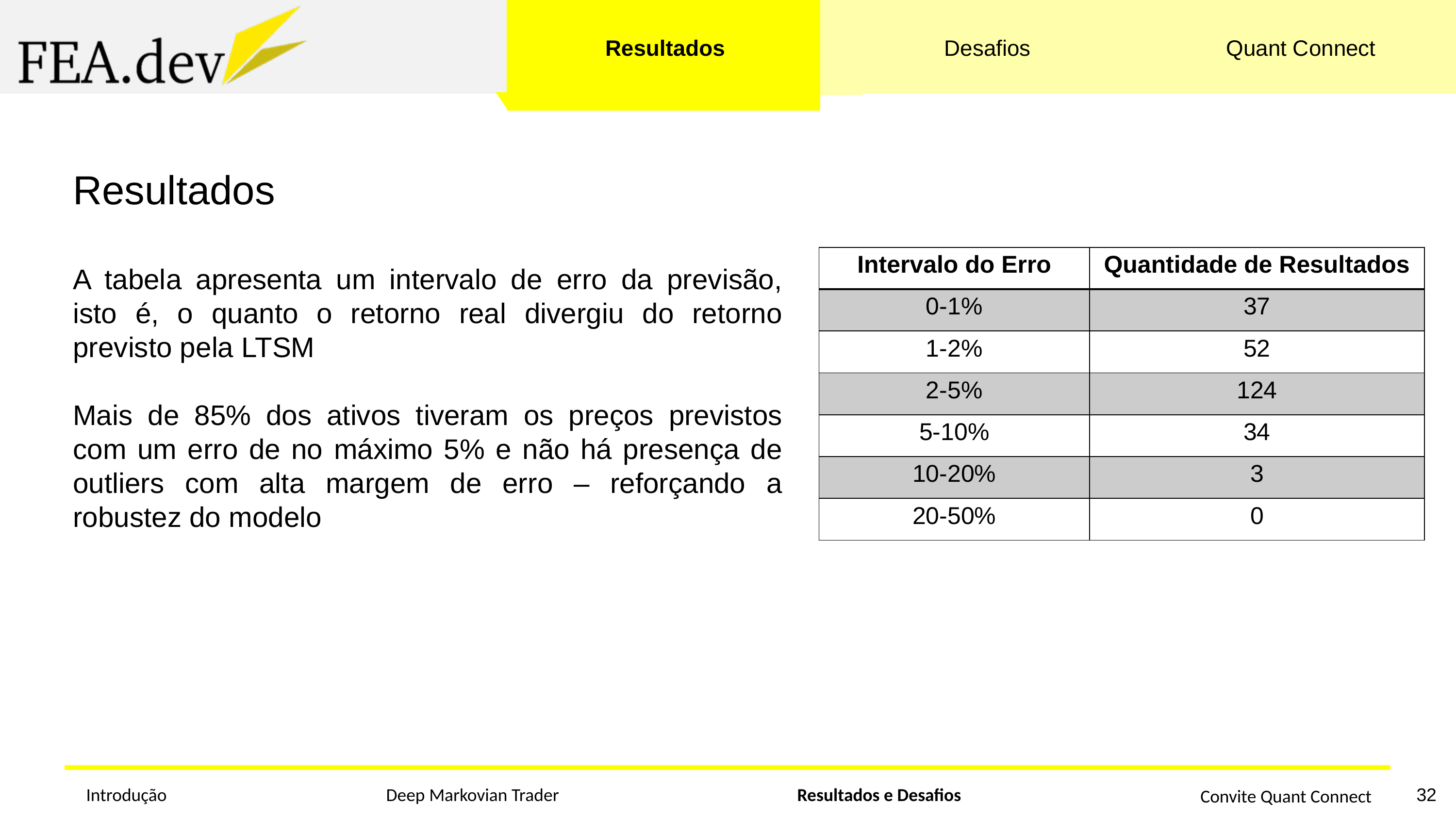

Resultados
Desafios
Quant Connect

Resultados

A tabela apresenta um intervalo de erro da previsão, isto é, o quanto o retorno real divergiu do retorno previsto pela LTSM

Mais de 85% dos ativos tiveram os preços previstos com um erro de no máximo 5% e não há presença de outliers com alta margem de erro – reforçando a robustez do modelo
| Intervalo do Erro | Quantidade de Resultados |
| --- | --- |
| 0-1% | 37 |
| 1-2% | 52 |
| 2-5% | 124 |
| 5-10% | 34 |
| 10-20% | 3 |
| 20-50% | 0 |

32
Introdução
Deep Markovian Trader
Resultados e Desafios
Convite Quant Connect